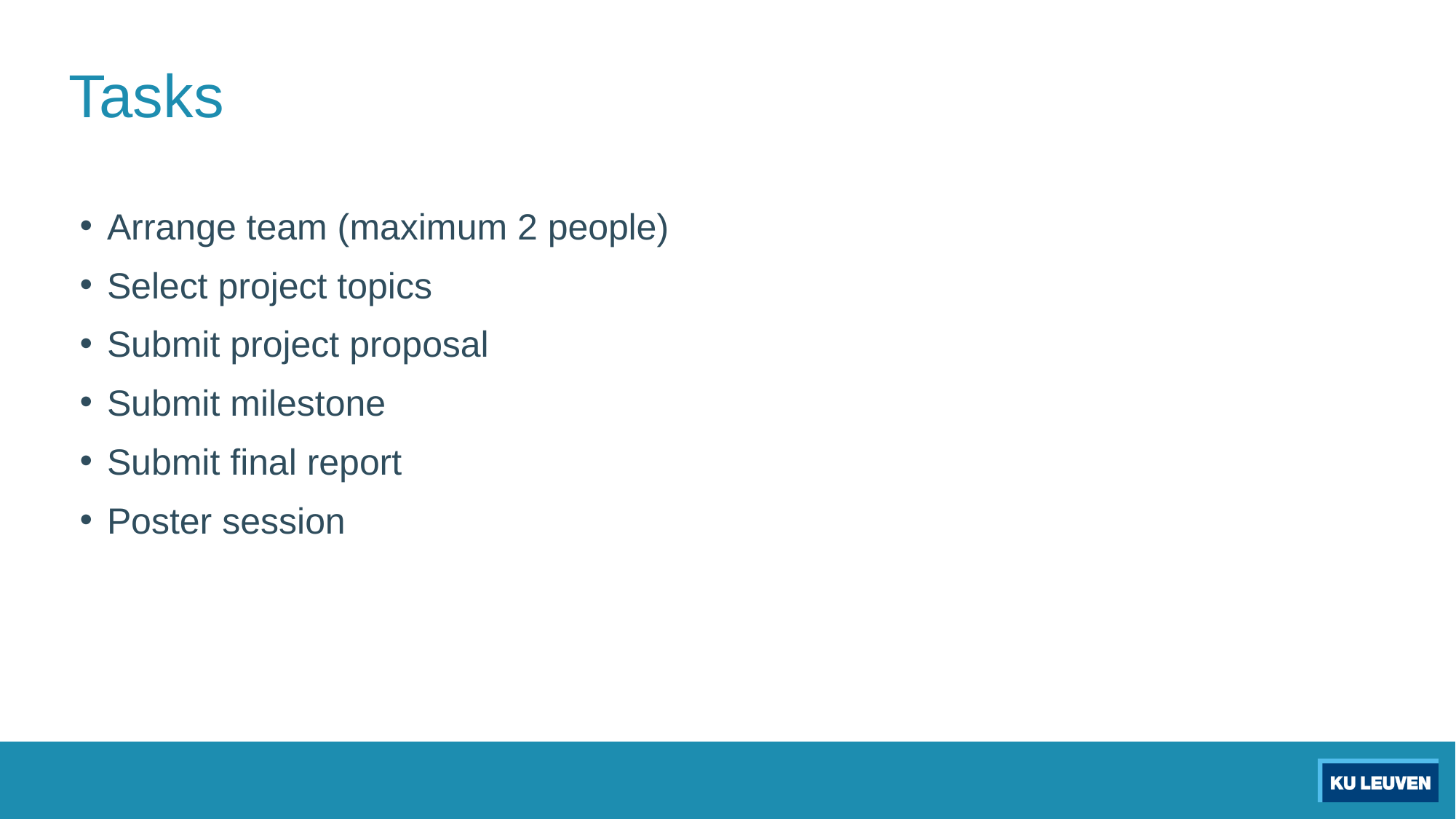

# Tasks
Arrange team (maximum 2 people)
Select project topics
Submit project proposal
Submit milestone
Submit final report
Poster session